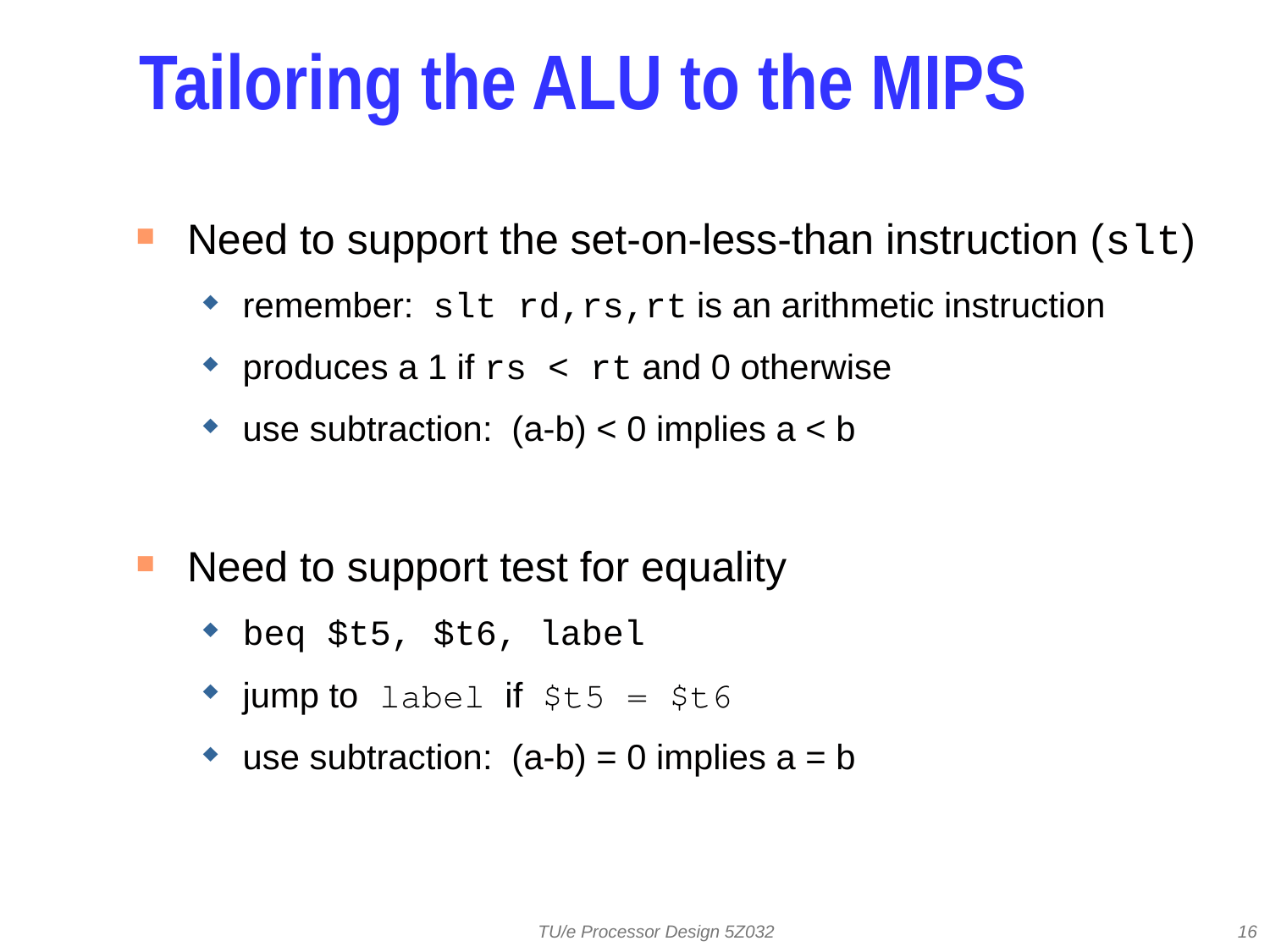

# Tailoring the ALU to the MIPS

Need to support the set-on-less-than instruction (slt)
remember:  slt rd,rs,rt is an arithmetic instruction
produces a 1 if rs < rt and 0 otherwise
use subtraction:  (a-b) < 0 implies a < b

Need to support test for equality
beq $t5, $t6, label
jump to label  if  $t5 = $t6
use subtraction:  (a-b) = 0 implies a = b
TU/e Processor Design 5Z032
16